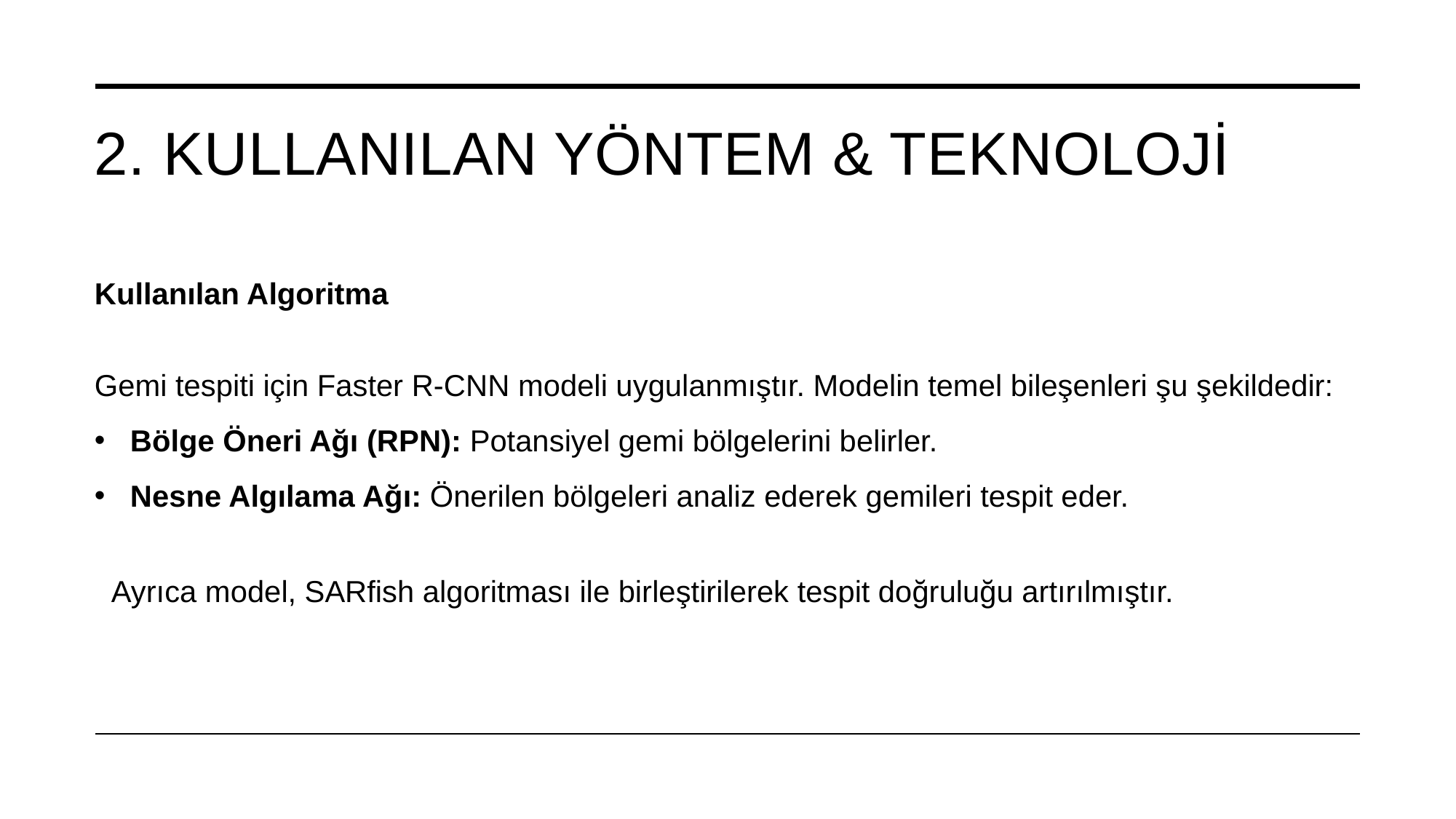

# 2. Kullanılan yöntem & teknoloji

Kullanılan Algoritma
Gemi tespiti için Faster R-CNN modeli uygulanmıştır. Modelin temel bileşenleri şu şekildedir:
 Bölge Öneri Ağı (RPN): Potansiyel gemi bölgelerini belirler.
 Nesne Algılama Ağı: Önerilen bölgeleri analiz ederek gemileri tespit eder.
  Ayrıca model, SARfish algoritması ile birleştirilerek tespit doğruluğu artırılmıştır.